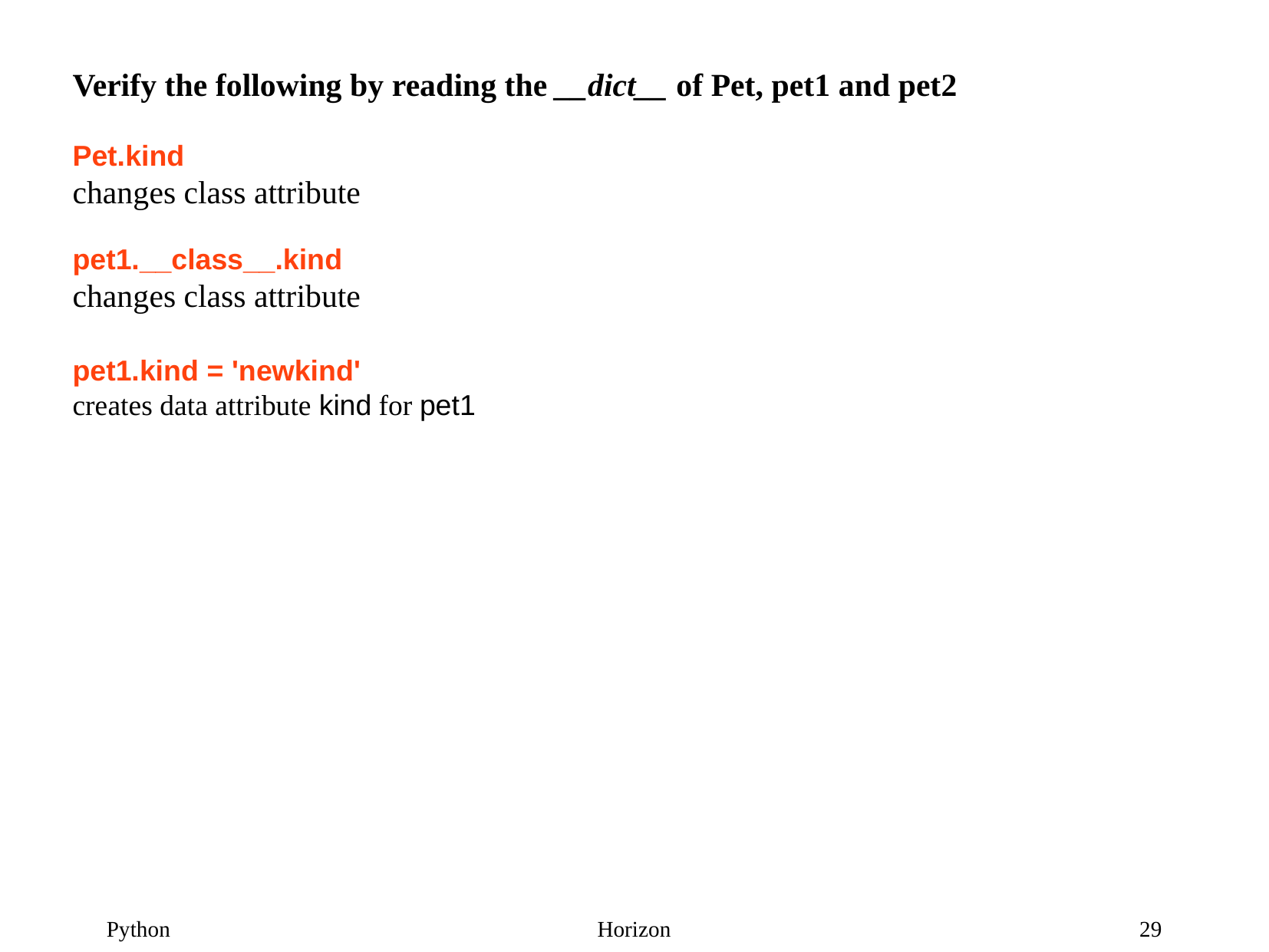

Verify the following by reading the __dict__ of Pet, pet1 and pet2

Pet.kind
changes class attribute

pet1.__class__.kind
changes class attribute

pet1.kind = 'newkind'
creates data attribute kind for pet1

29
Python
Horizon